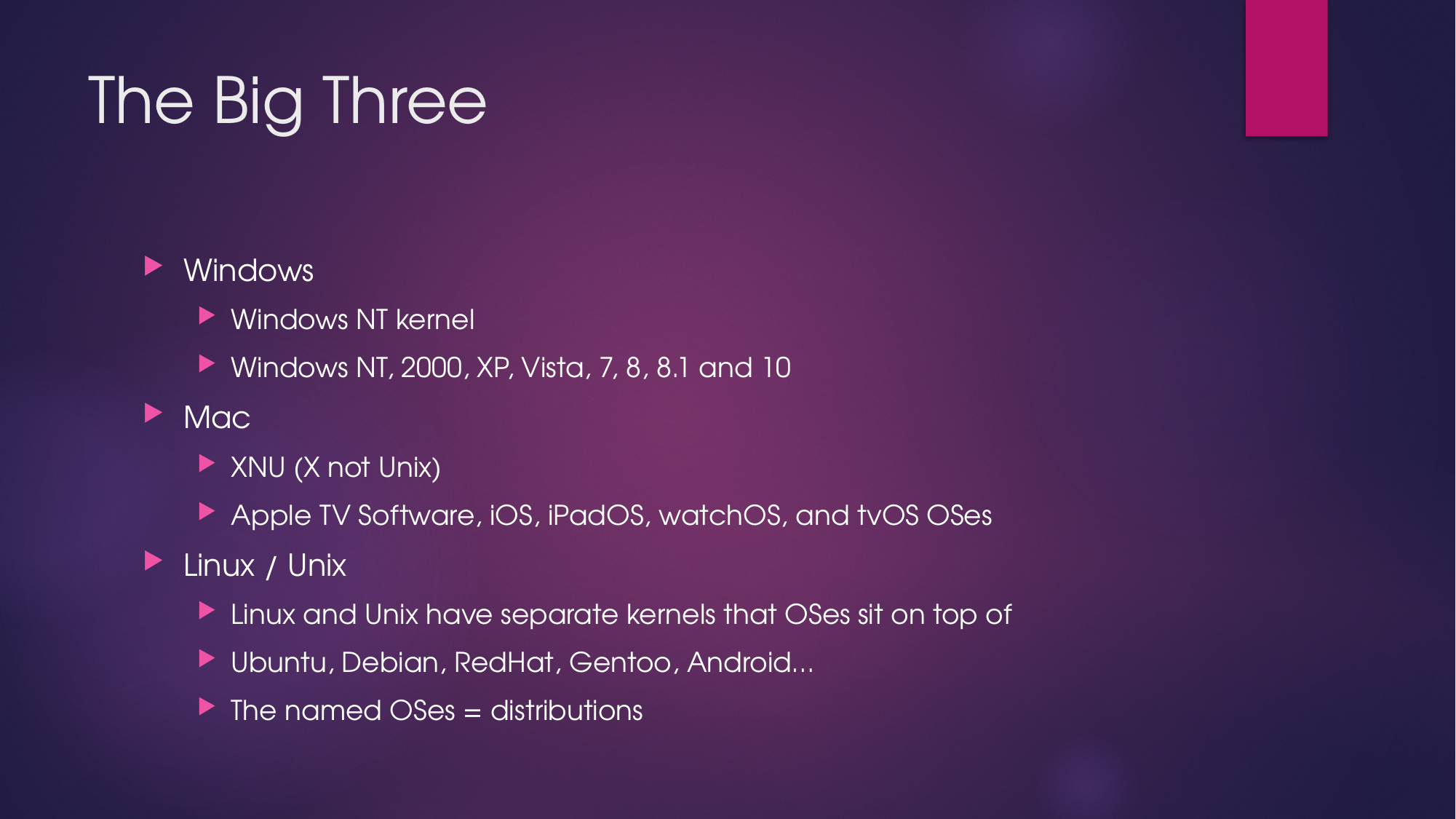

# The Big Three
Windows
Windows NT kernel
Windows NT, 2000, XP, Vista, 7, 8, 8.1 and 10
Mac
XNU (X not Unix)
Apple TV Software, iOS, iPadOS, watchOS, and tvOS OSes
Linux / Unix
Linux and Unix have separate kernels that OSes sit on top of
Ubuntu, Debian, RedHat, Gentoo, Android…
The named OSes = distributions